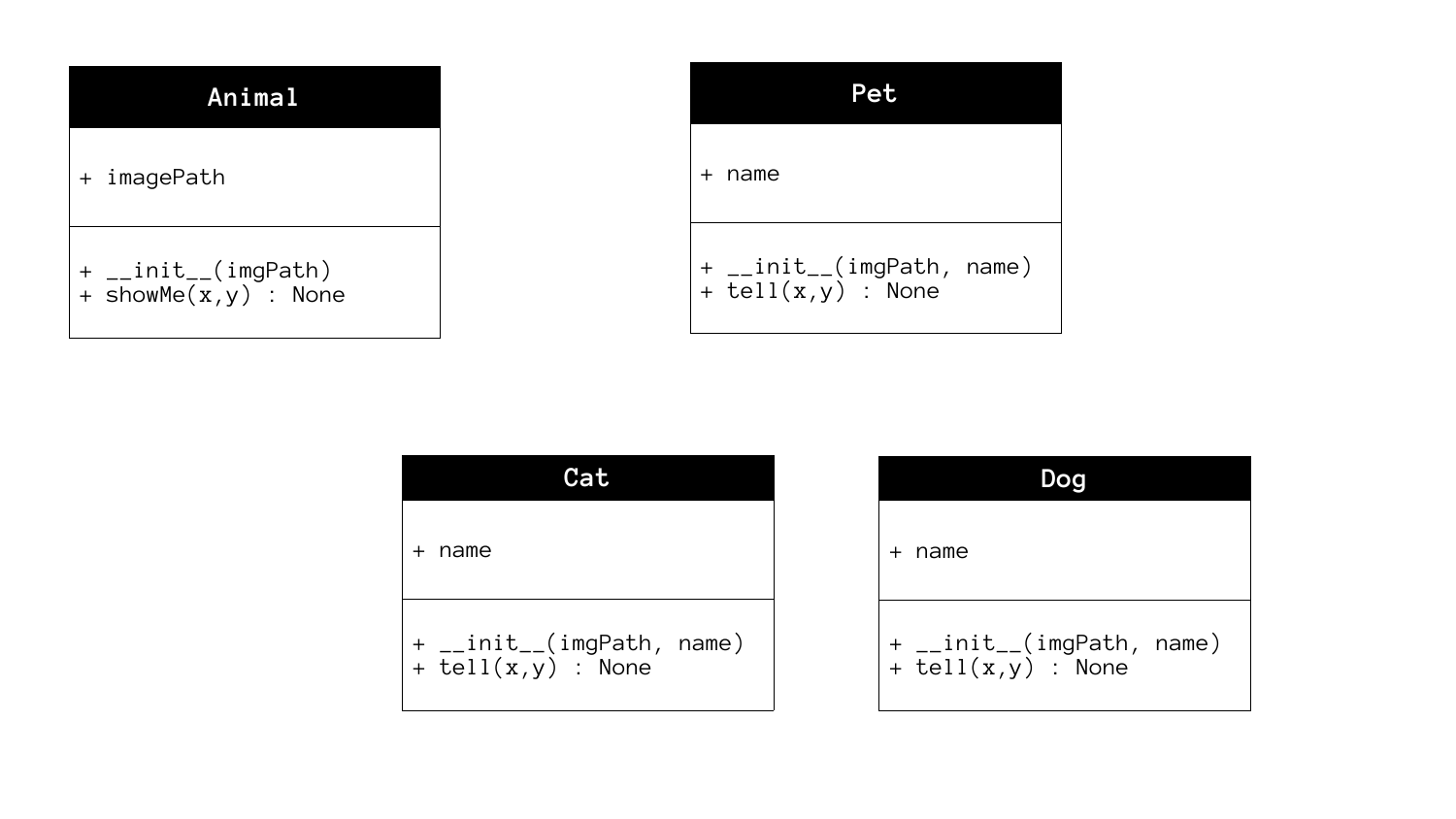

| Pet |
| --- |
| + name |
| + \_\_init\_\_(imgPath, name) + tell(x,y) : None |
| Animal |
| --- |
| + imagePath |
| + \_\_init\_\_(imgPath) + showMe(x,y) : None |
| Cat |
| --- |
| + name |
| + \_\_init\_\_(imgPath, name) + tell(x,y) : None |
| Dog |
| --- |
| + name |
| + \_\_init\_\_(imgPath, name) + tell(x,y) : None |